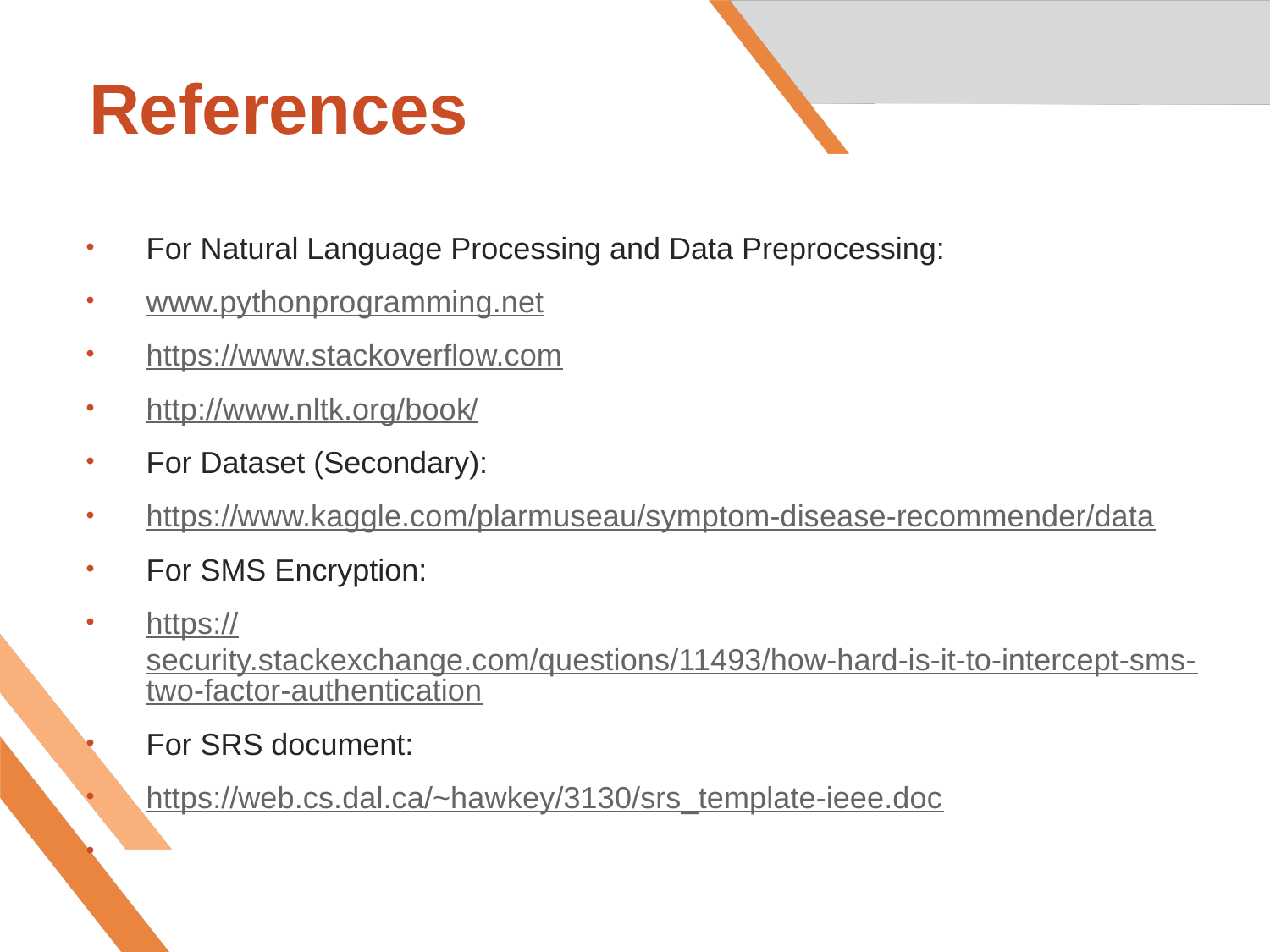

# References
For Natural Language Processing and Data Preprocessing:
www.pythonprogramming.net
https://www.stackoverflow.com
http://www.nltk.org/book/
For Dataset (Secondary):
https://www.kaggle.com/plarmuseau/symptom-disease-recommender/data
For SMS Encryption:
https://security.stackexchange.com/questions/11493/how-hard-is-it-to-intercept-sms-two-factor-authentication
For SRS document:
https://web.cs.dal.ca/~hawkey/3130/srs_template-ieee.doc